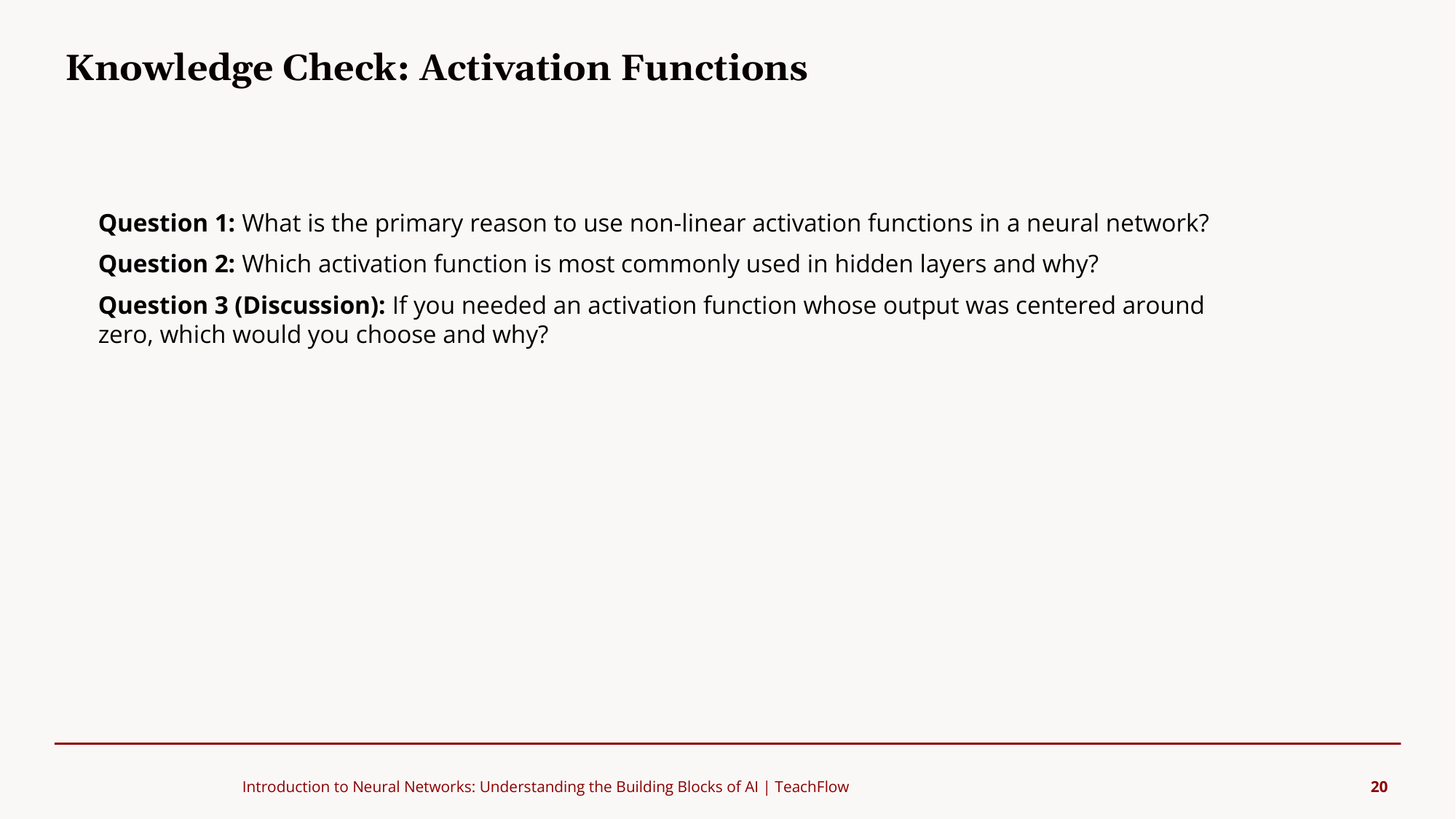

Knowledge Check: Activation Functions
#

Question 1: What is the primary reason to use non-linear activation functions in a neural network?
Question 2: Which activation function is most commonly used in hidden layers and why?
Question 3 (Discussion): If you needed an activation function whose output was centered around zero, which would you choose and why?

Introduction to Neural Networks: Understanding the Building Blocks of AI | TeachFlow
20